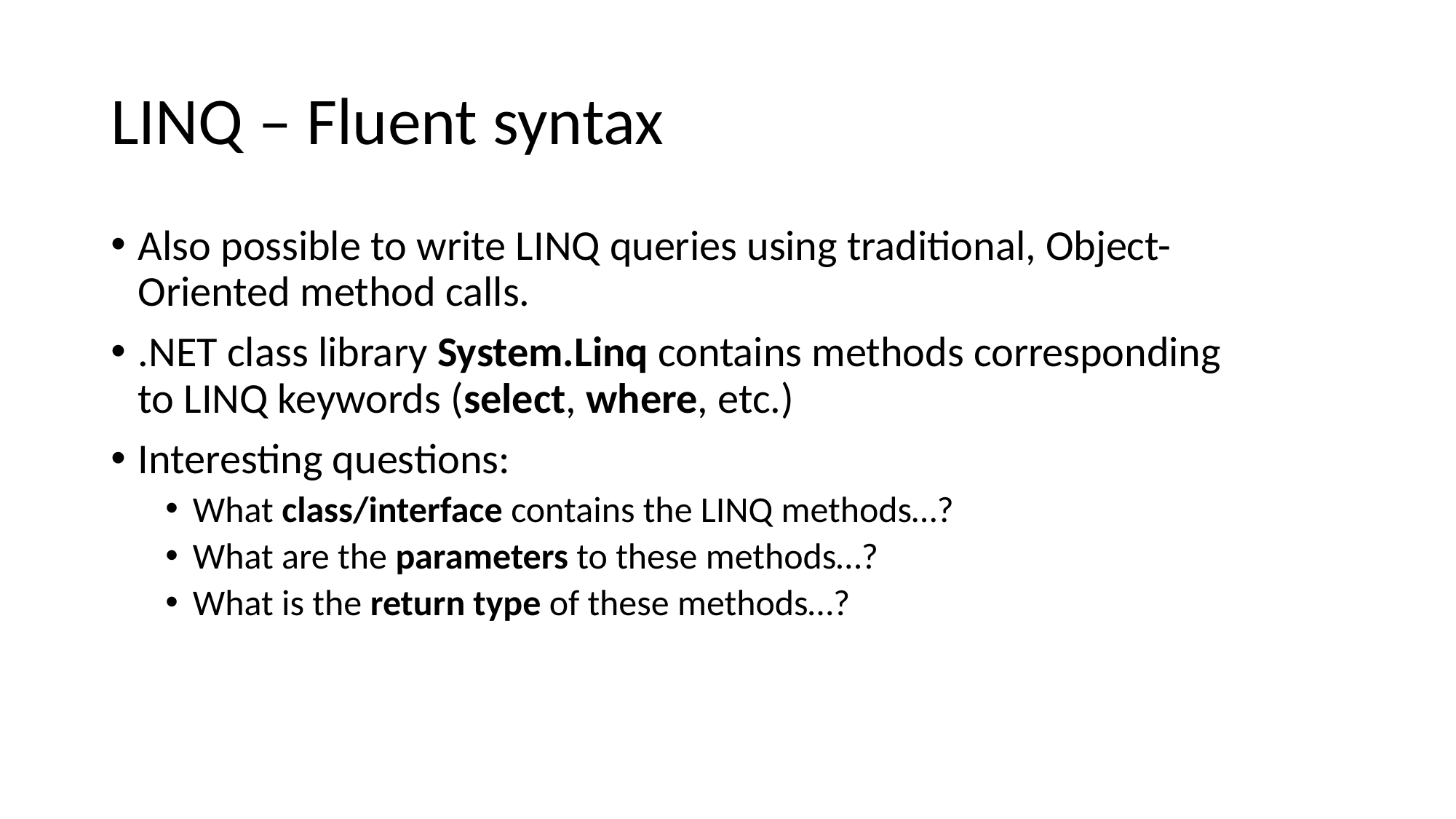

# LINQ – Fluent syntax
Also possible to write LINQ queries using traditional, Object-Oriented method calls.
.NET class library System.Linq contains methods corresponding to LINQ keywords (select, where, etc.)
Interesting questions:
What class/interface contains the LINQ methods…?
What are the parameters to these methods…?
What is the return type of these methods…?